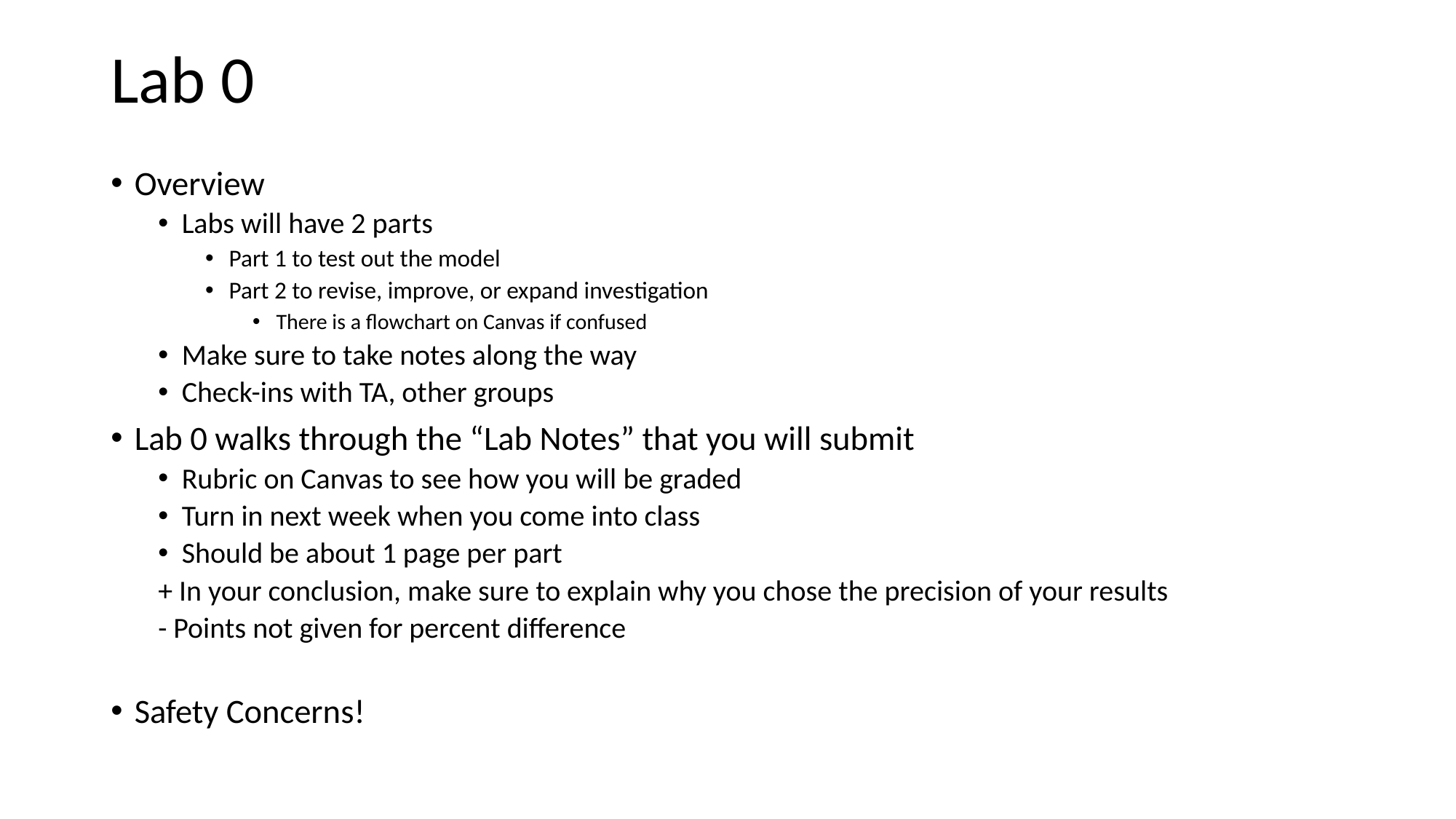

# Lab 0
Overview
Labs will have 2 parts
Part 1 to test out the model
Part 2 to revise, improve, or expand investigation
There is a flowchart on Canvas if confused
Make sure to take notes along the way
Check-ins with TA, other groups
Lab 0 walks through the “Lab Notes” that you will submit
Rubric on Canvas to see how you will be graded
Turn in next week when you come into class
Should be about 1 page per part
+ In your conclusion, make sure to explain why you chose the precision of your results
- Points not given for percent difference

Safety Concerns!